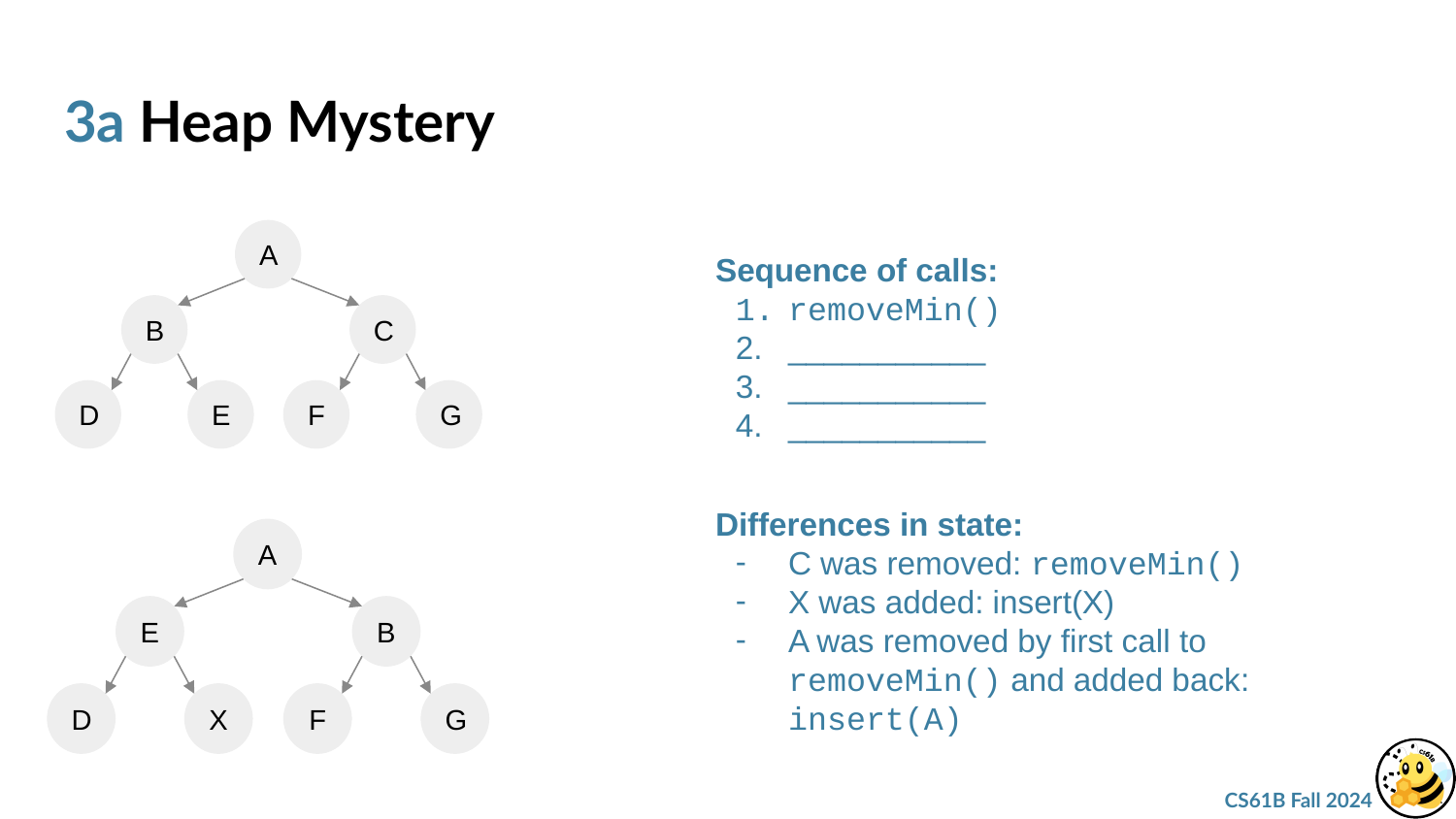

# 3a Heap Mystery

A
Sequence of calls:
removeMin()
___________
___________
___________
B
C
D
E
F
G
Differences in state:
C was removed: removeMin()
X was added: insert(X)
A was removed by first call to removeMin() and added back: insert(A)
A
E
B
D
X
F
G